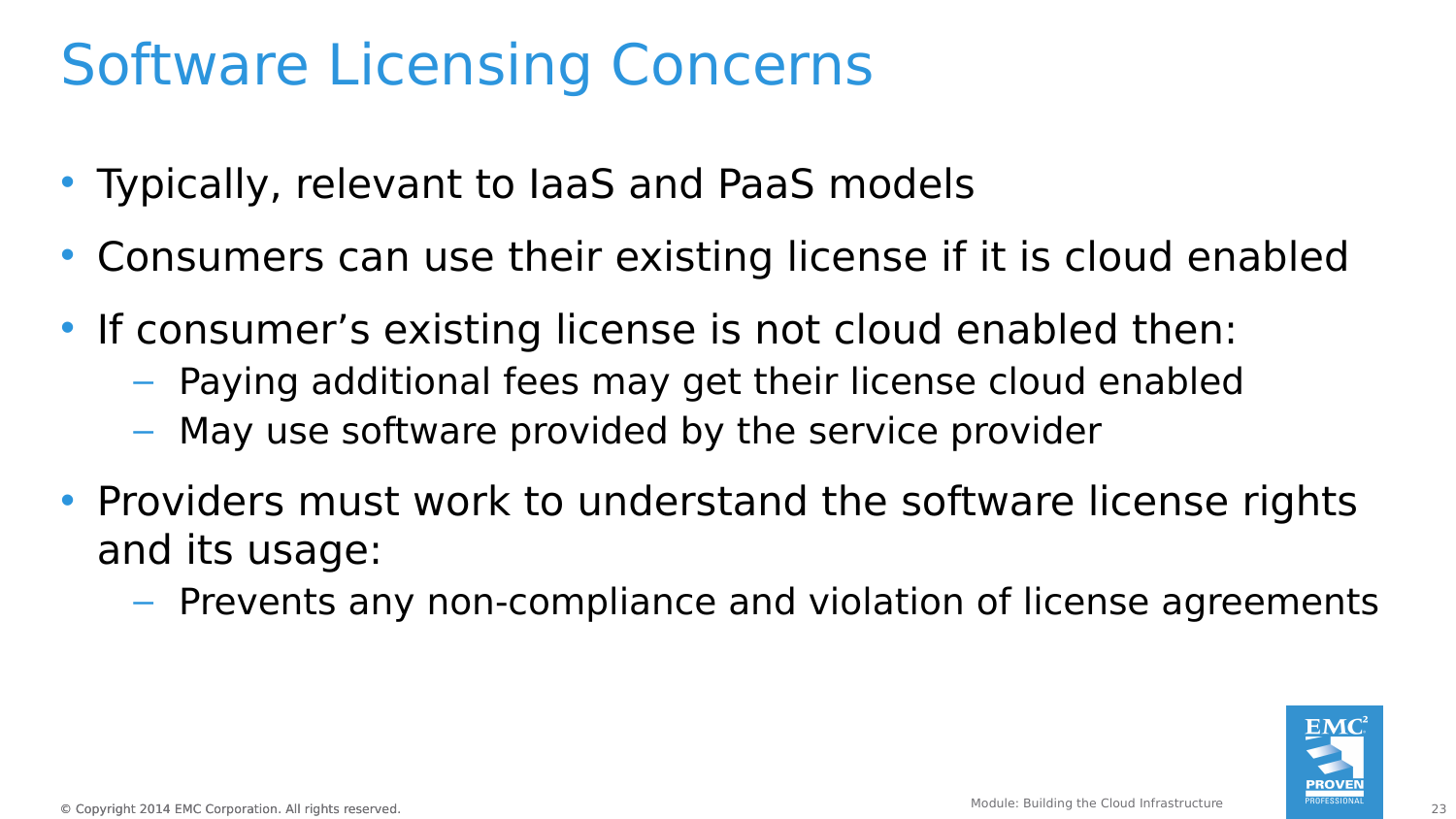

# Software Licensing Concerns
Typically, relevant to IaaS and PaaS models
Consumers can use their existing license if it is cloud enabled
If consumer’s existing license is not cloud enabled then:
Paying additional fees may get their license cloud enabled
May use software provided by the service provider
Providers must work to understand the software license rights and its usage:
Prevents any non-compliance and violation of license agreements
Module: Building the Cloud Infrastructure